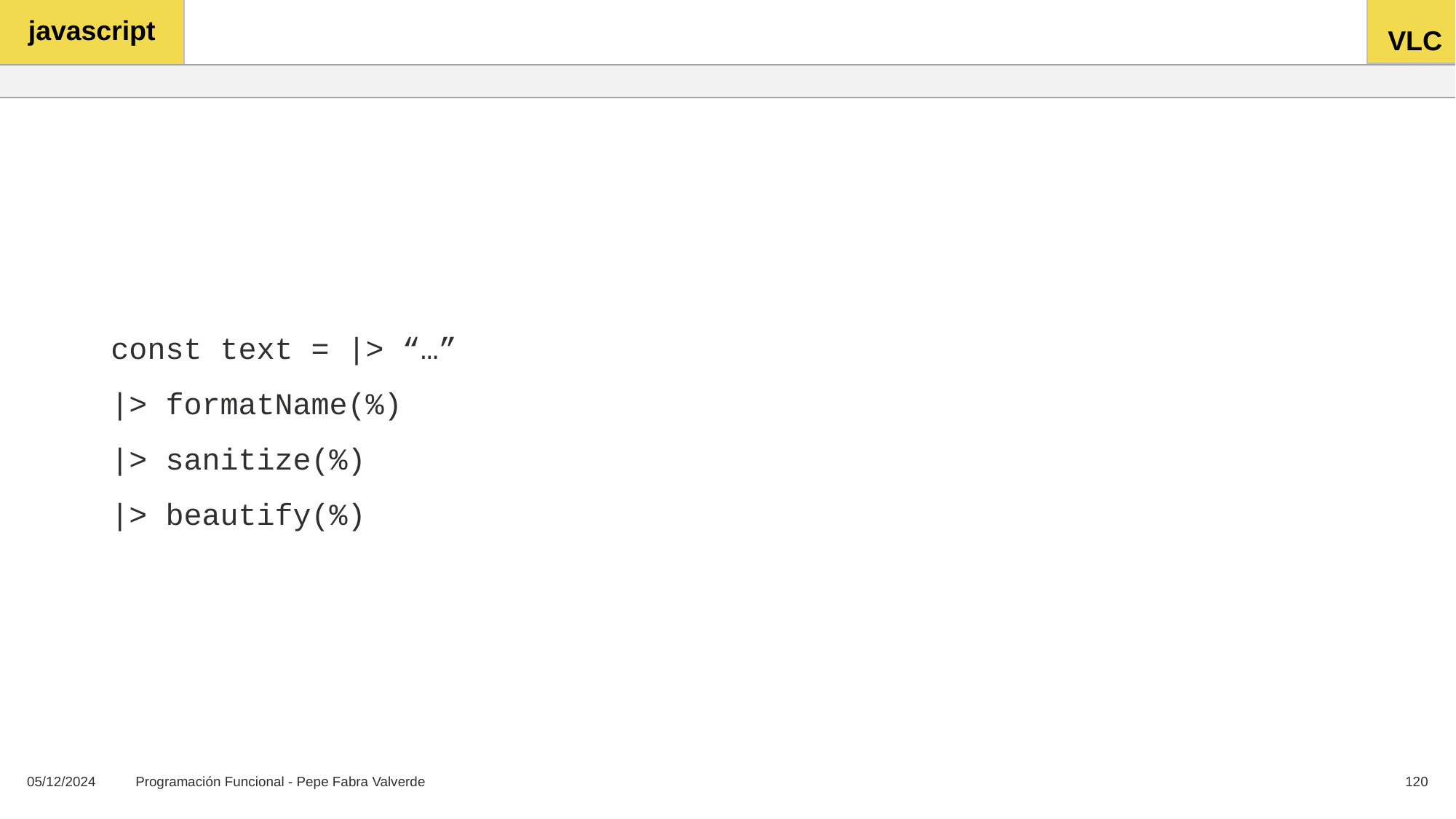

const text = |> “…”
|> formatName(%)
|> sanitize(%)
|> beautify(%)
05/12/2024
Programación Funcional - Pepe Fabra Valverde
120